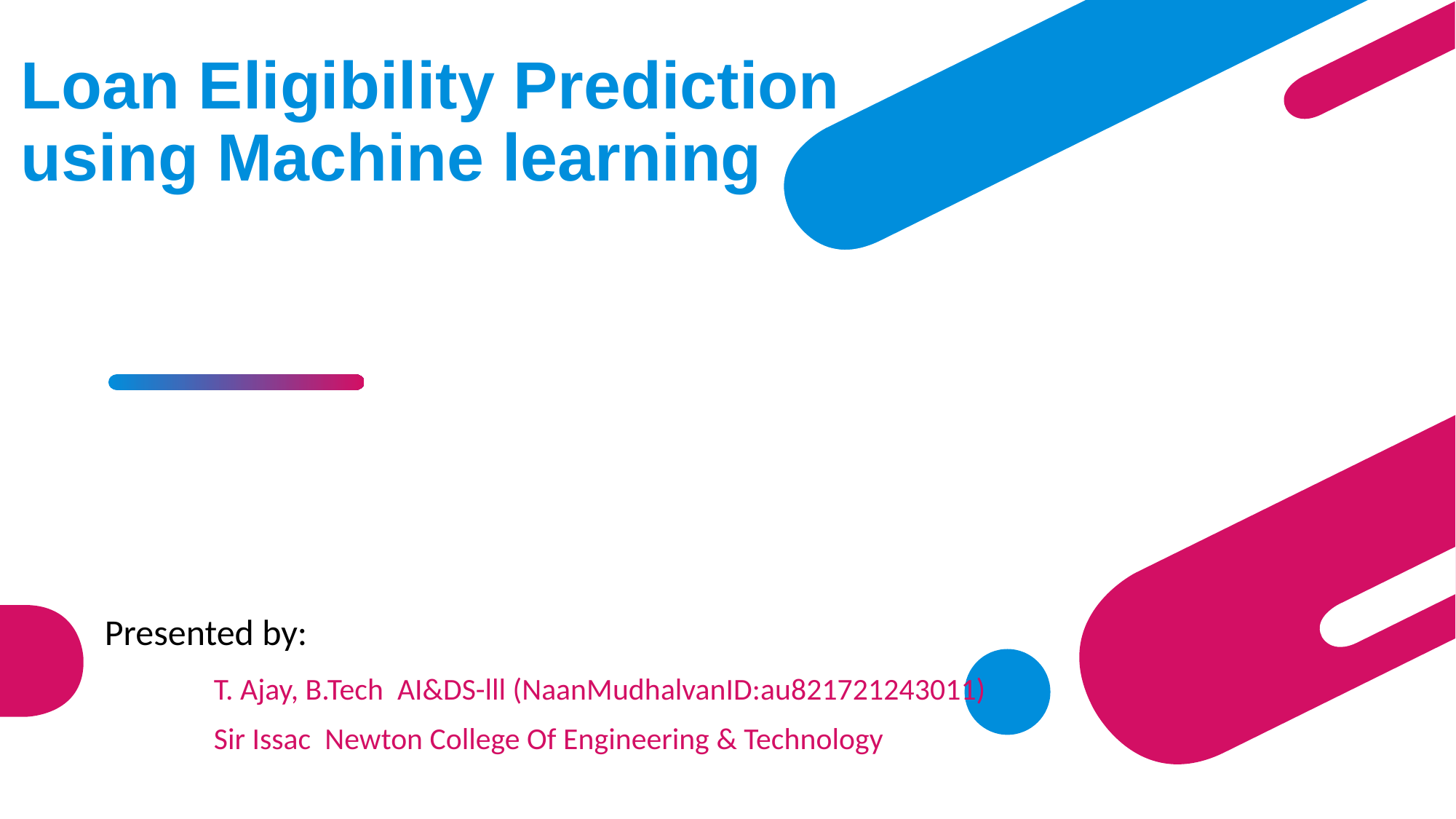

# Loan Eligibility Prediction using Machine learning
Presented by:
	T. Ajay, B.Tech  AI&DS-lll (NaanMudhalvanID:au821721243011)
	Sir Issac  Newton College Of Engineering & Technology